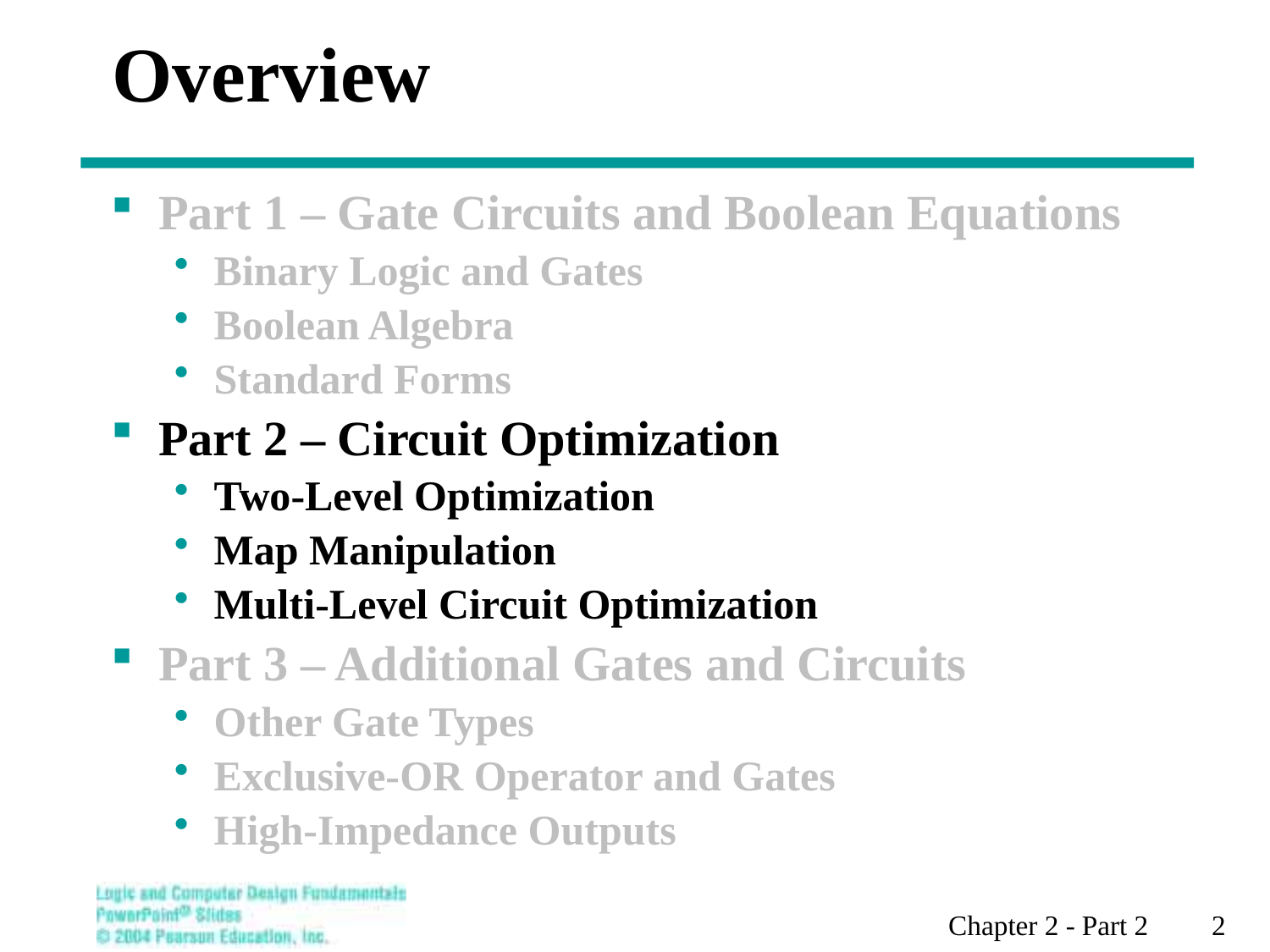

# Overview
Part 1 – Gate Circuits and Boolean Equations
Binary Logic and Gates
Boolean Algebra
Standard Forms
Part 2 – Circuit Optimization
Two-Level Optimization
Map Manipulation
Multi-Level Circuit Optimization
Part 3 – Additional Gates and Circuits
Other Gate Types
Exclusive-OR Operator and Gates
High-Impedance Outputs
Chapter 2 - Part 2         2